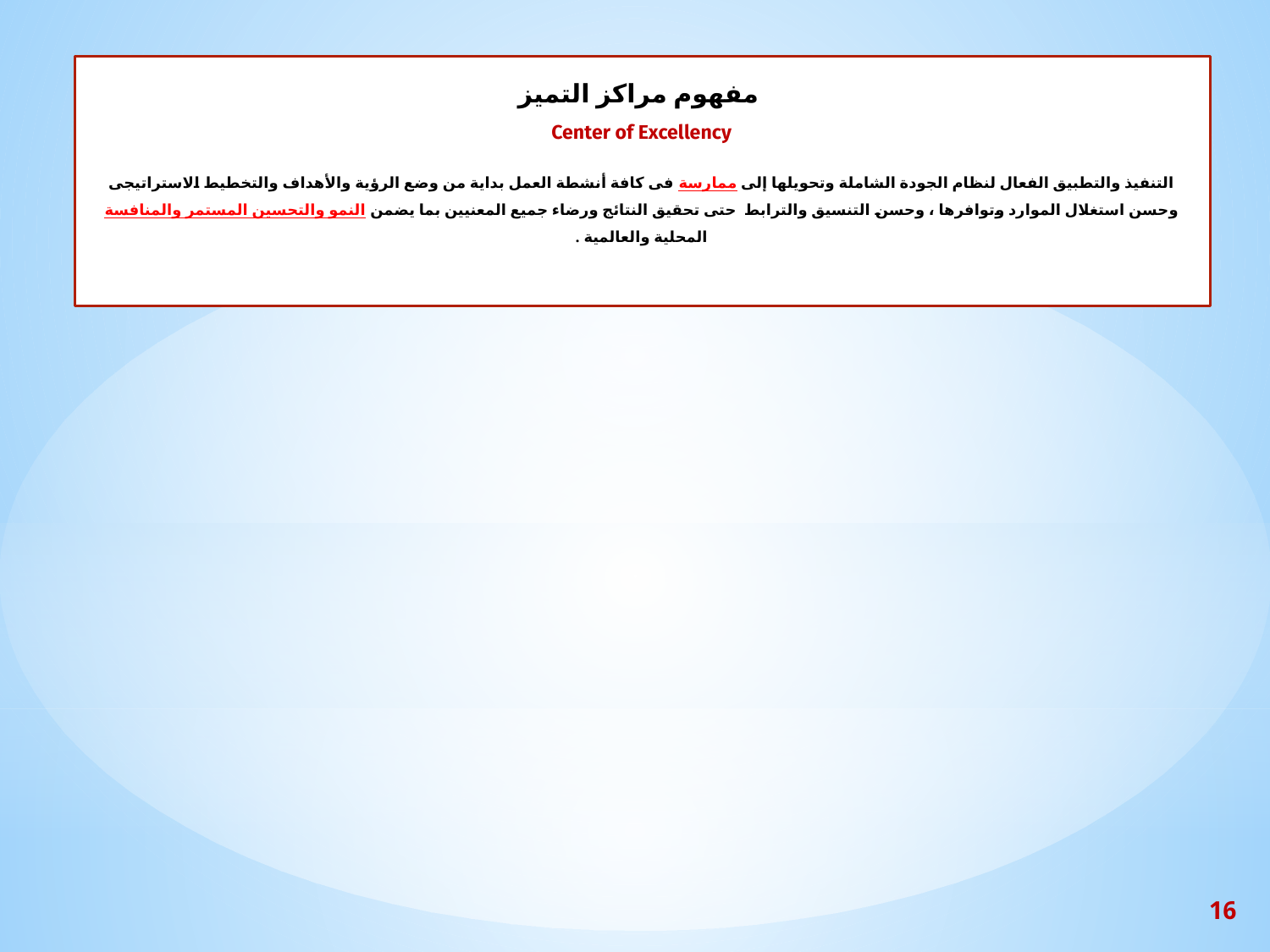

# مفهوم مراكز التميز Center of Excellency التنفيذ والتطبيق الفعال لنظام الجودة الشاملة وتحويلها إلى ممارسة فى كافة أنشطة العمل بداية من وضع الرؤية والأهداف والتخطيط الاستراتيجى وحسن استغلال الموارد وتوافرها ، وحسن التنسيق والترابط  حتى تحقيق النتائج ورضاء جميع المعنيين بما يضمن النمو والتحسين المستمر والمنافسة المحلية والعالمية .
16